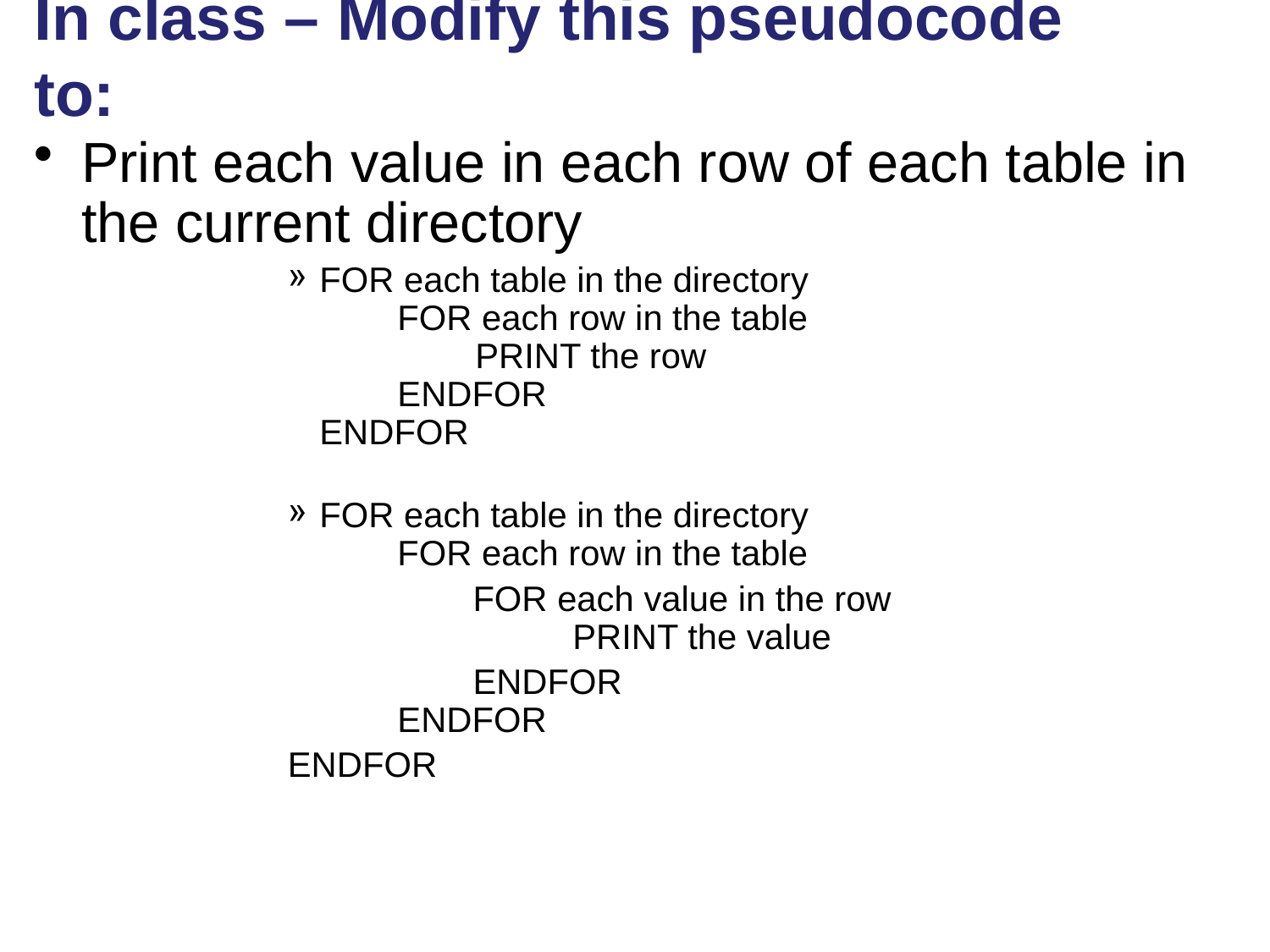

# In class – Modify this pseudocode to:
Print each value in each row of each table in the current directory
FOR each table in the directory
        FOR each row in the table
                PRINT the row
        ENDFOR
ENDFOR
FOR each table in the directory
        FOR each row in the table
                   FOR each value in the row
                          PRINT the value
                   ENDFOR
        ENDFOR
ENDFOR